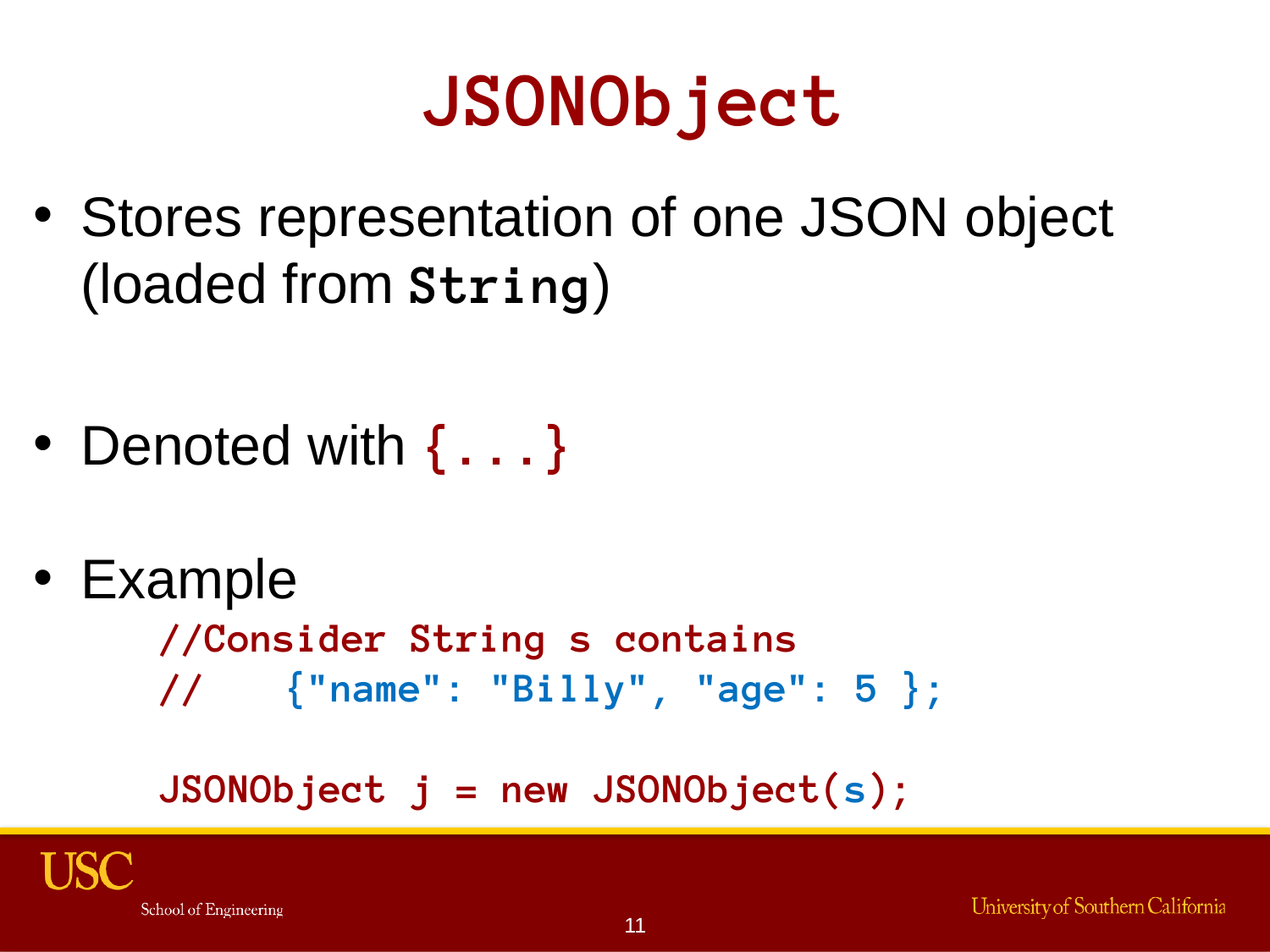

# JSONObject
Stores representation of one JSON object (loaded from String)

Denoted with {...}

Example
	//Consider String s contains
	//	{"name": "Billy", "age": 5 };

	JSONObject j = new JSONObject(s);

11